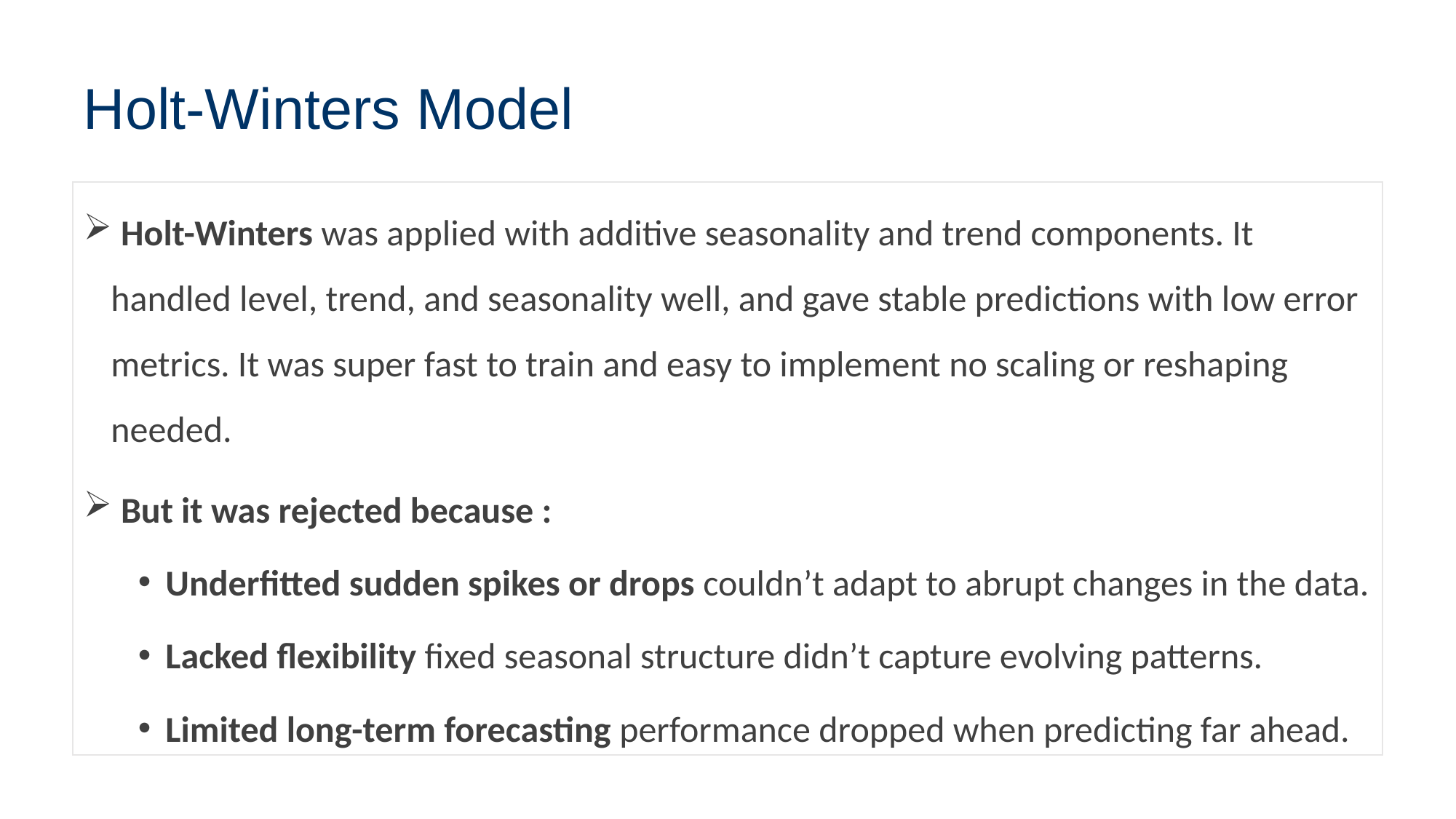

# Holt-Winters Model
 Holt-Winters was applied with additive seasonality and trend components. It handled level, trend, and seasonality well, and gave stable predictions with low error metrics. It was super fast to train and easy to implement no scaling or reshaping needed.
 But it was rejected because :
Underfitted sudden spikes or drops couldn’t adapt to abrupt changes in the data.
Lacked flexibility fixed seasonal structure didn’t capture evolving patterns.
Limited long-term forecasting performance dropped when predicting far ahead.